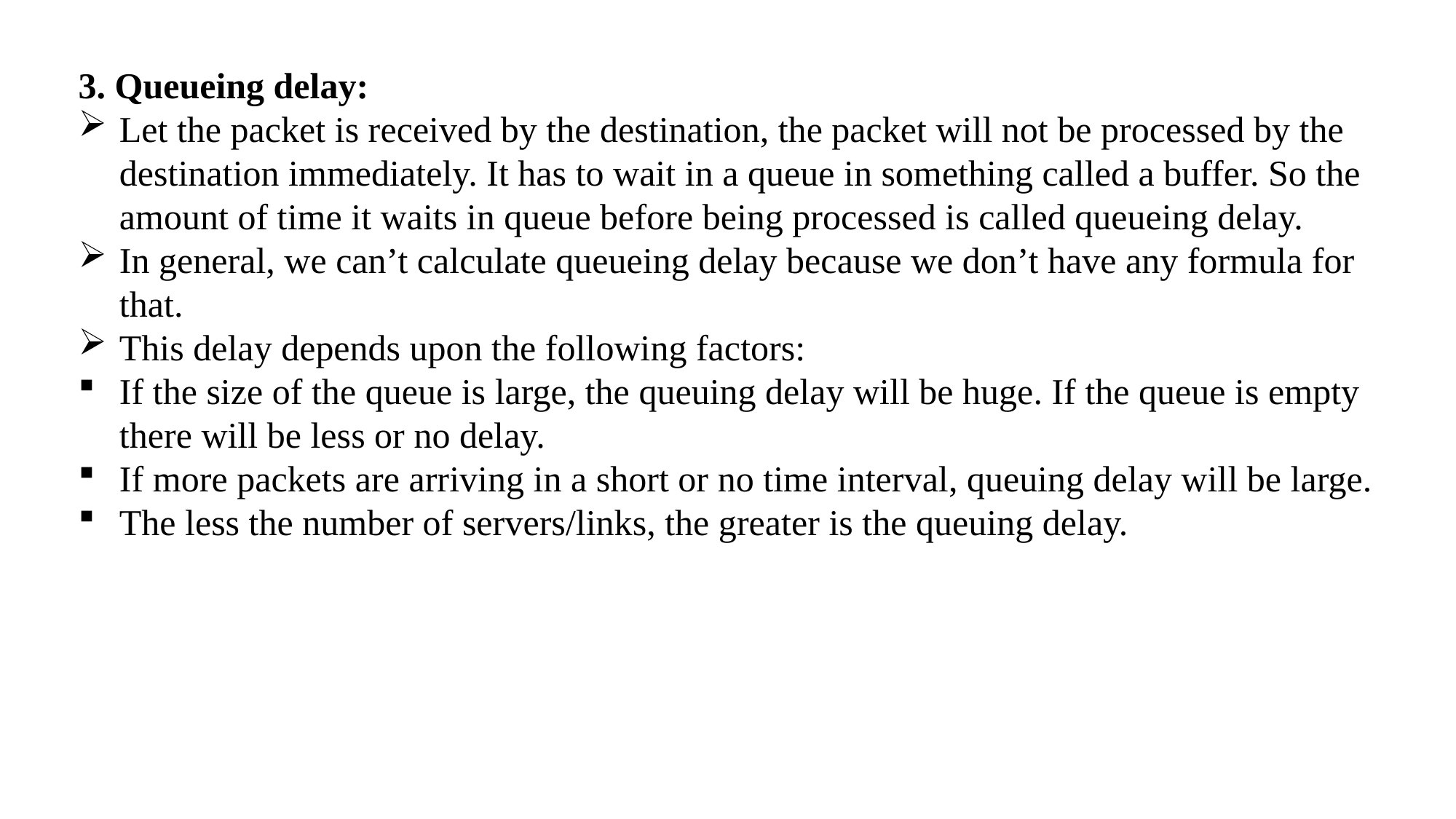

3. Queueing delay:
Let the packet is received by the destination, the packet will not be processed by the destination immediately. It has to wait in a queue in something called a buffer. So the amount of time it waits in queue before being processed is called queueing delay.
In general, we can’t calculate queueing delay because we don’t have any formula for that.
This delay depends upon the following factors:
If the size of the queue is large, the queuing delay will be huge. If the queue is empty there will be less or no delay.
If more packets are arriving in a short or no time interval, queuing delay will be large.
The less the number of servers/links, the greater is the queuing delay.